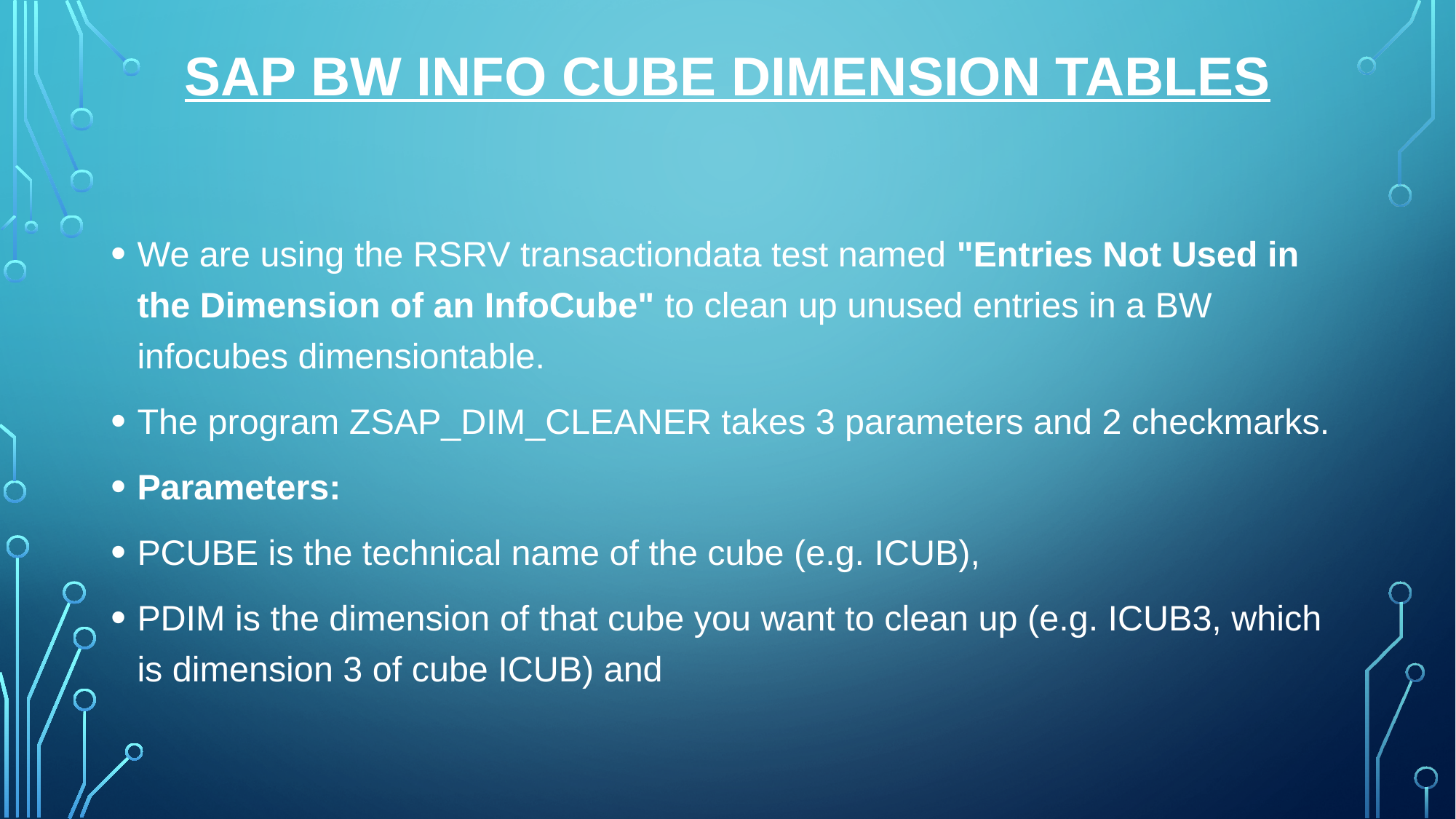

SAP BW Info cube Dimension Tables
We are using the RSRV transactiondata test named "Entries Not Used in the Dimension of an InfoCube" to clean up unused entries in a BW infocubes dimensiontable.
The program ZSAP_DIM_CLEANER takes 3 parameters and 2 checkmarks.
Parameters:
PCUBE is the technical name of the cube (e.g. ICUB),
PDIM is the dimension of that cube you want to clean up (e.g. ICUB3, which is dimension 3 of cube ICUB) and